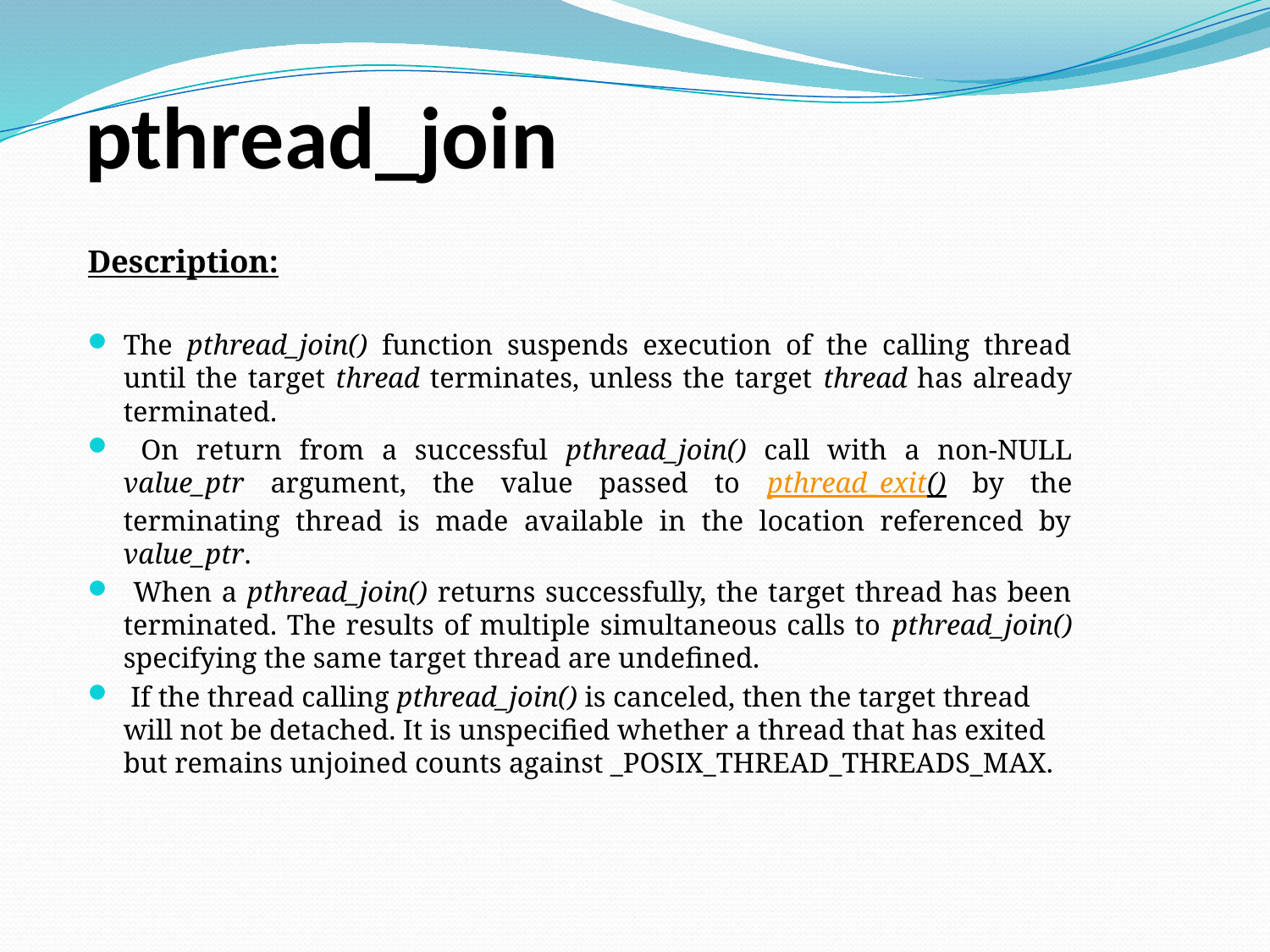

pthread_join
Description:

The pthread_join() function suspends execution of the calling thread until the target thread terminates, unless the target thread has already terminated.
 On return from a successful pthread_join() call with a non-NULL value_ptr argument, the value passed to pthread_exit() by the terminating thread is made available in the location referenced by value_ptr.
 When a pthread_join() returns successfully, the target thread has been terminated. The results of multiple simultaneous calls to pthread_join() specifying the same target thread are undefined.
 If the thread calling pthread_join() is canceled, then the target thread will not be detached. It is unspecified whether a thread that has exited but remains unjoined counts against _POSIX_THREAD_THREADS_MAX.